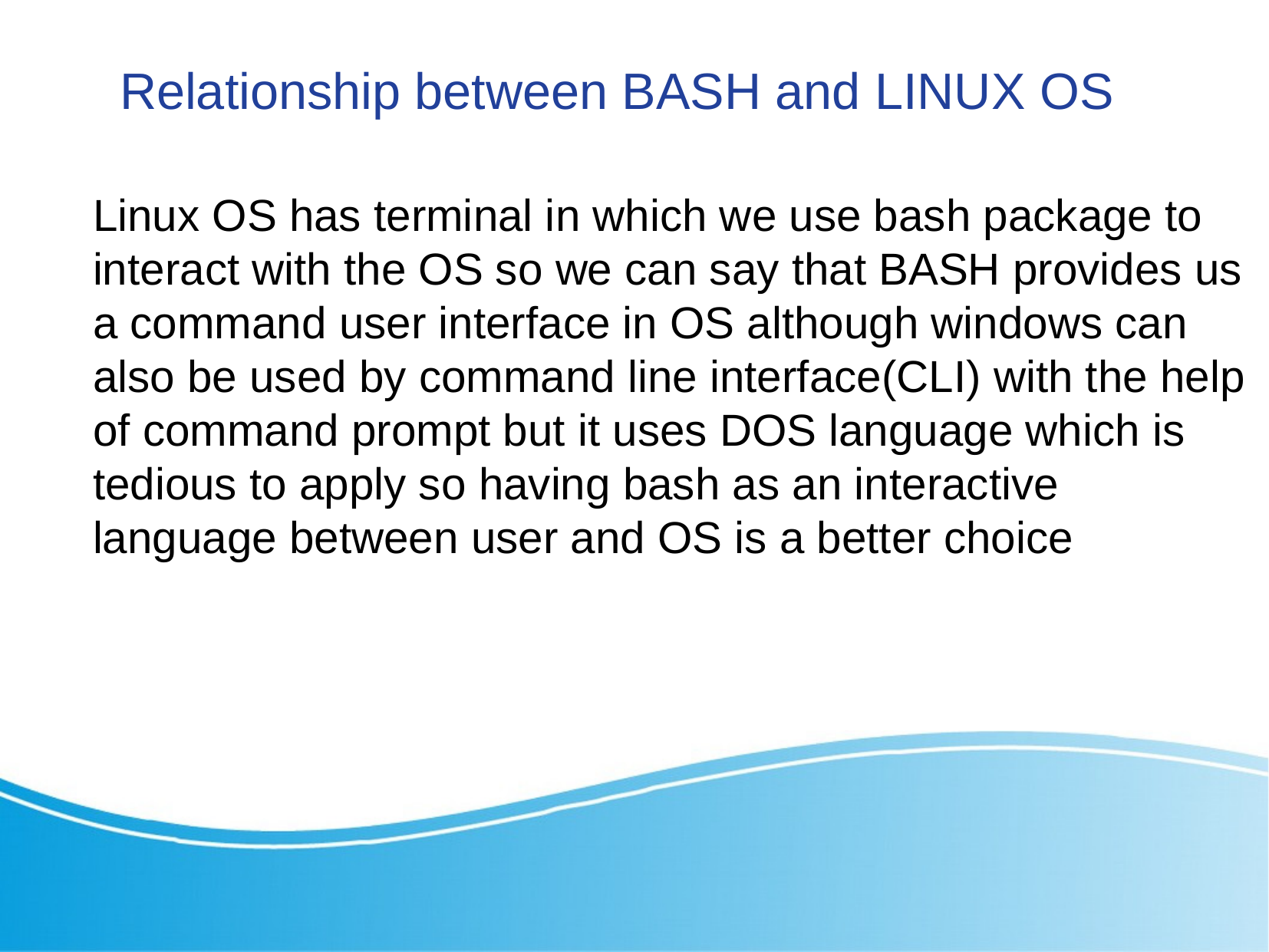

Relationship between BASH and LINUX OS
Linux OS has terminal in which we use bash package to interact with the OS so we can say that BASH provides us a command user interface in OS although windows can also be used by command line interface(CLI) with the help of command prompt but it uses DOS language which is tedious to apply so having bash as an interactive language between user and OS is a better choice